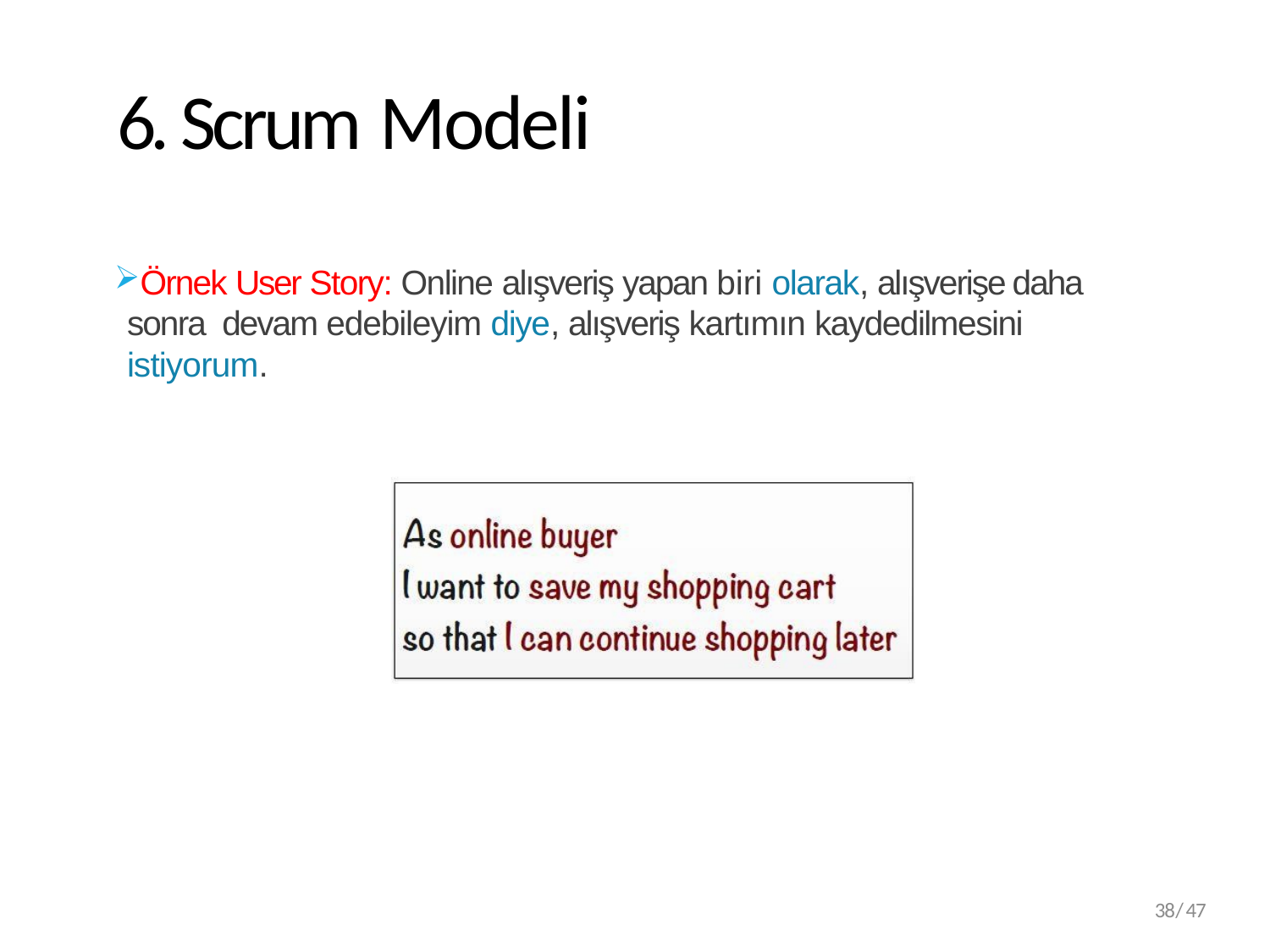

# 6. Scrum Modeli
Örnek User Story: Online alışveriş yapan biri olarak, alışverişe daha sonra  devam edebileyim diye, alışveriş kartımın kaydedilmesini istiyorum.

38/47